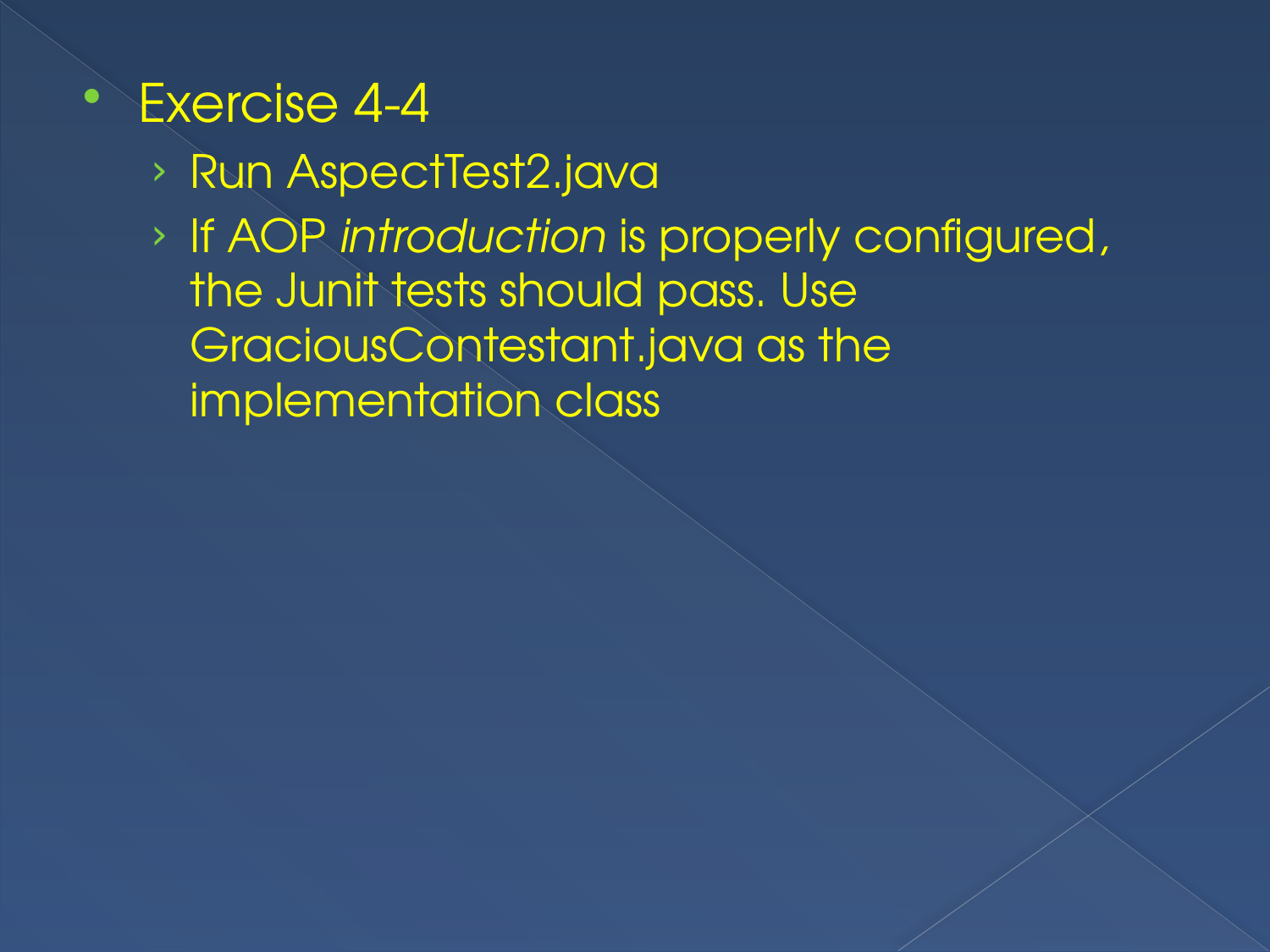

Exercise 4-4
Run AspectTest2.java
If AOP introduction is properly configured, the Junit tests should pass. Use GraciousContestant.java as the implementation class